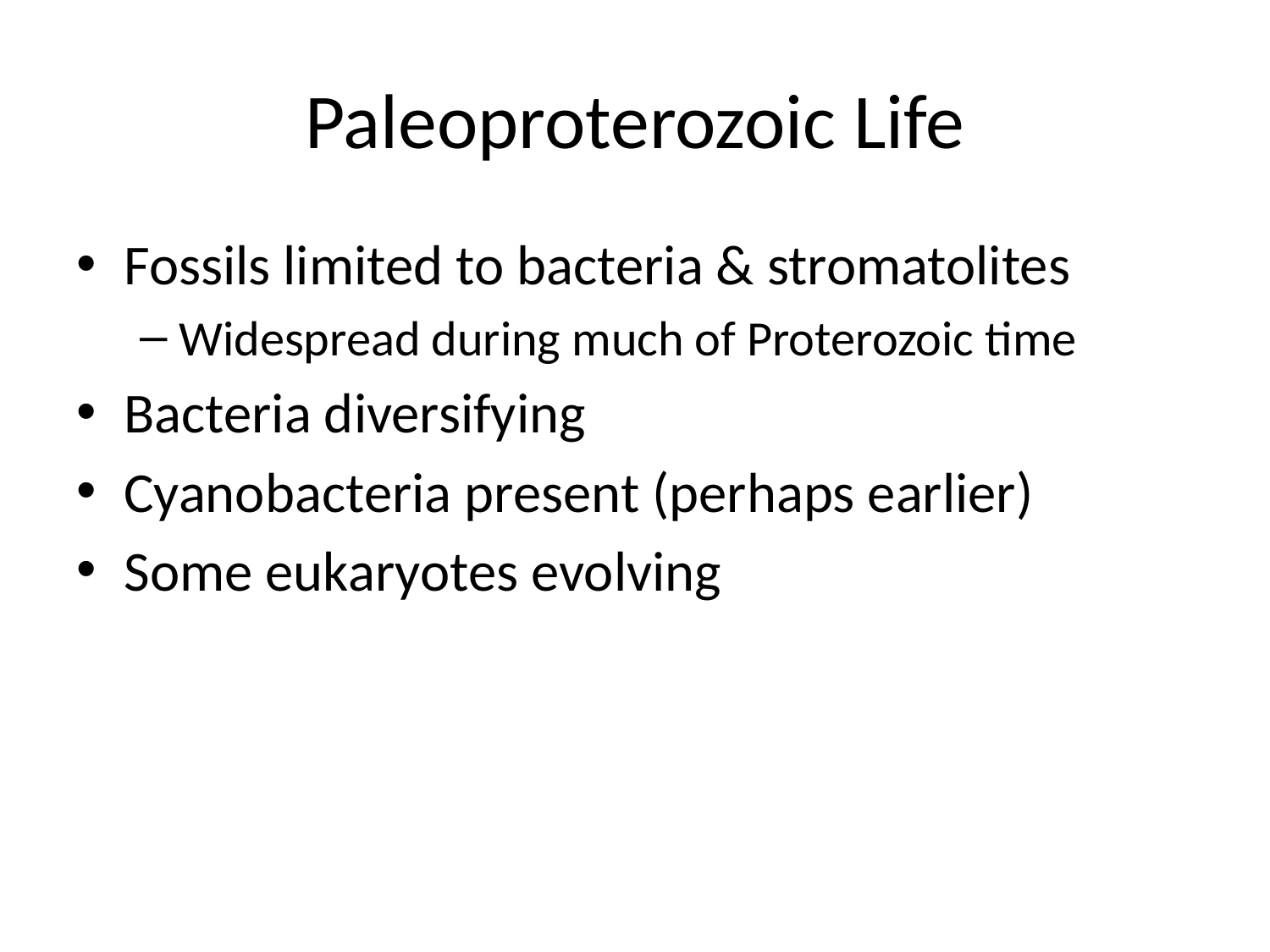

# Paleoproterozoic Life
Fossils limited to bacteria & stromatolites
Widespread during much of Proterozoic time
Bacteria diversifying
Cyanobacteria present (perhaps earlier)
Some eukaryotes evolving